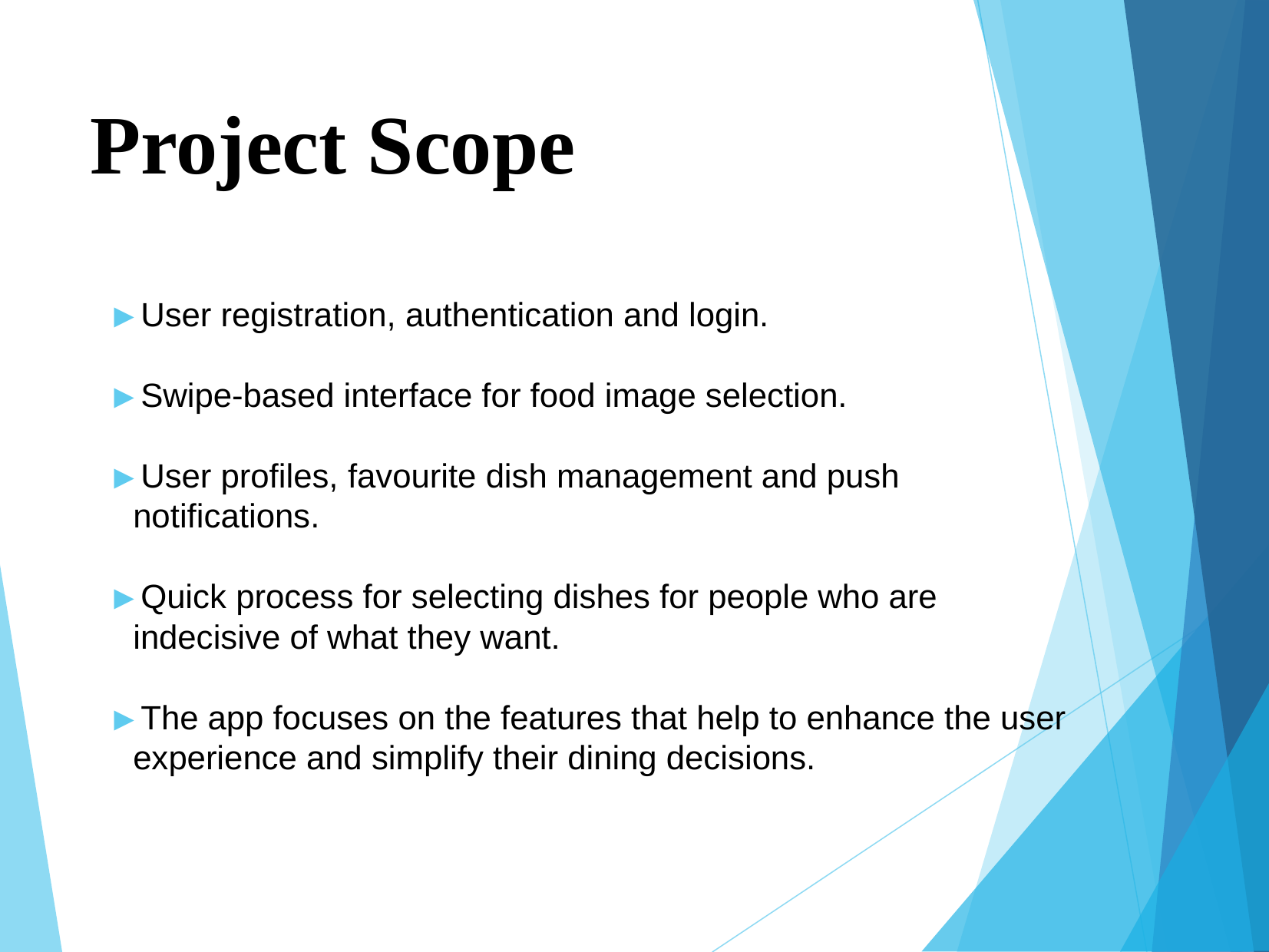

# Project Scope

User registration, authentication and login.

Swipe-based interface for food image selection.

User profiles, favourite dish management and push notifications.

Quick process for selecting dishes for people who are indecisive of what they want.

The app focuses on the features that help to enhance the user experience and simplify their dining decisions.